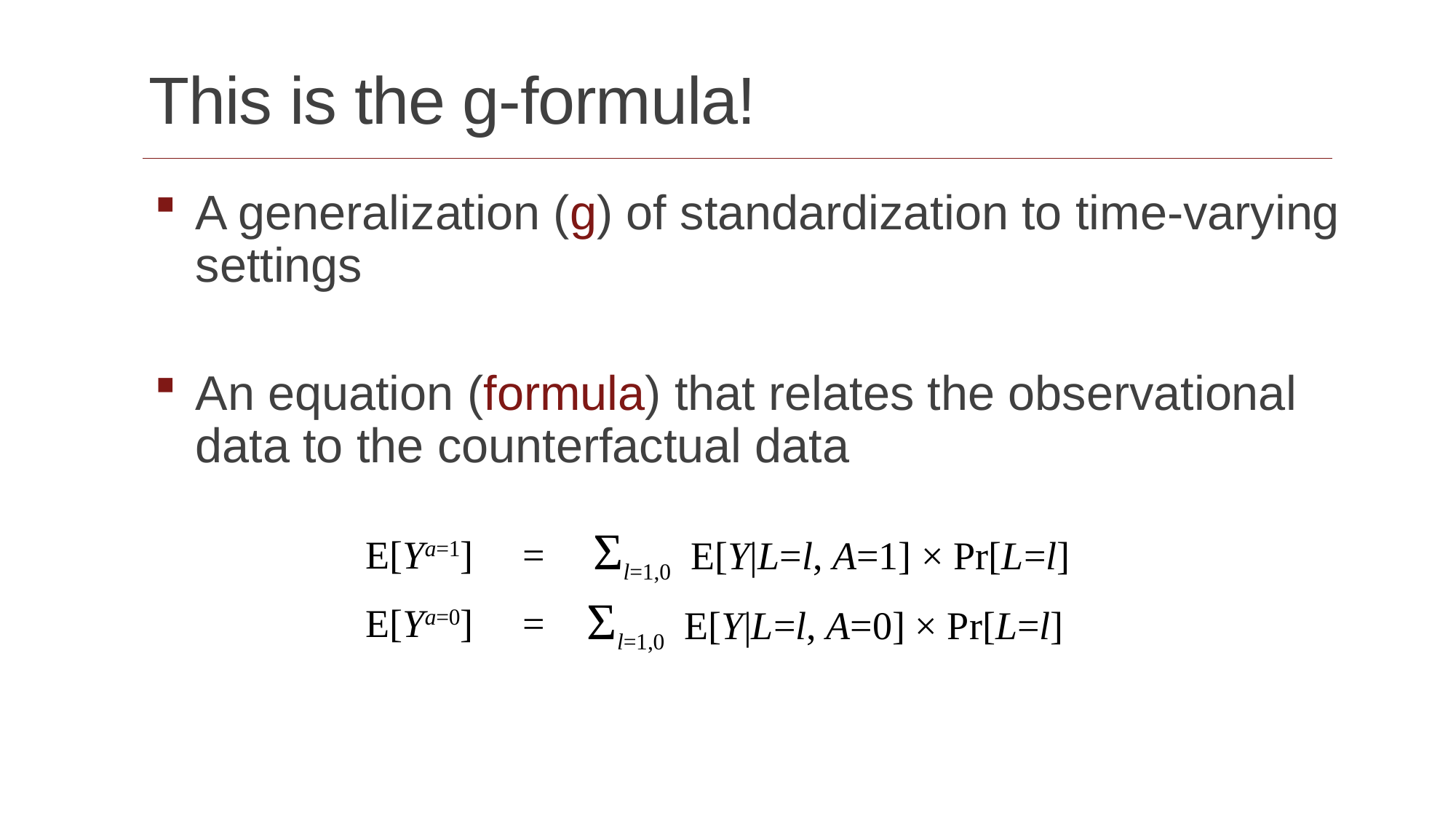

# This is the g-formula!
A generalization (g) of standardization to time-varying settings

An equation (formula) that relates the observational data to the counterfactual data
   Σl=1,0  E[Y|L=l, A=1] × Pr[L=l]
E[Ya=1]     =
      Σl=1,0  E[Y|L=l, A=0] × Pr[L=l]
E[Ya=0]     =